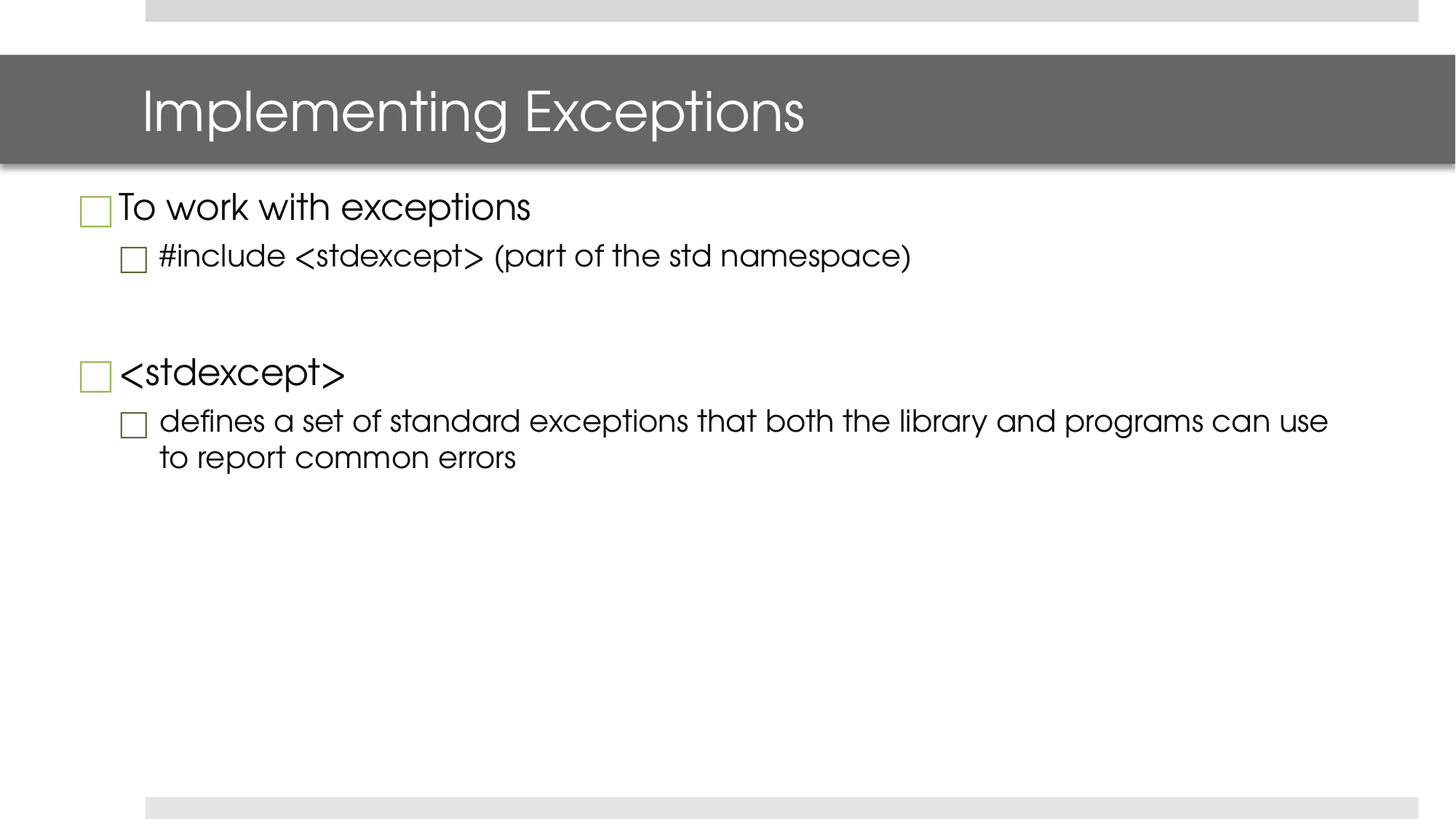

# Implementing Exceptions
To work with exceptions
#include <stdexcept> (part of the std namespace)

<stdexcept>
defines a set of standard exceptions that both the library and programs can use to report common errors